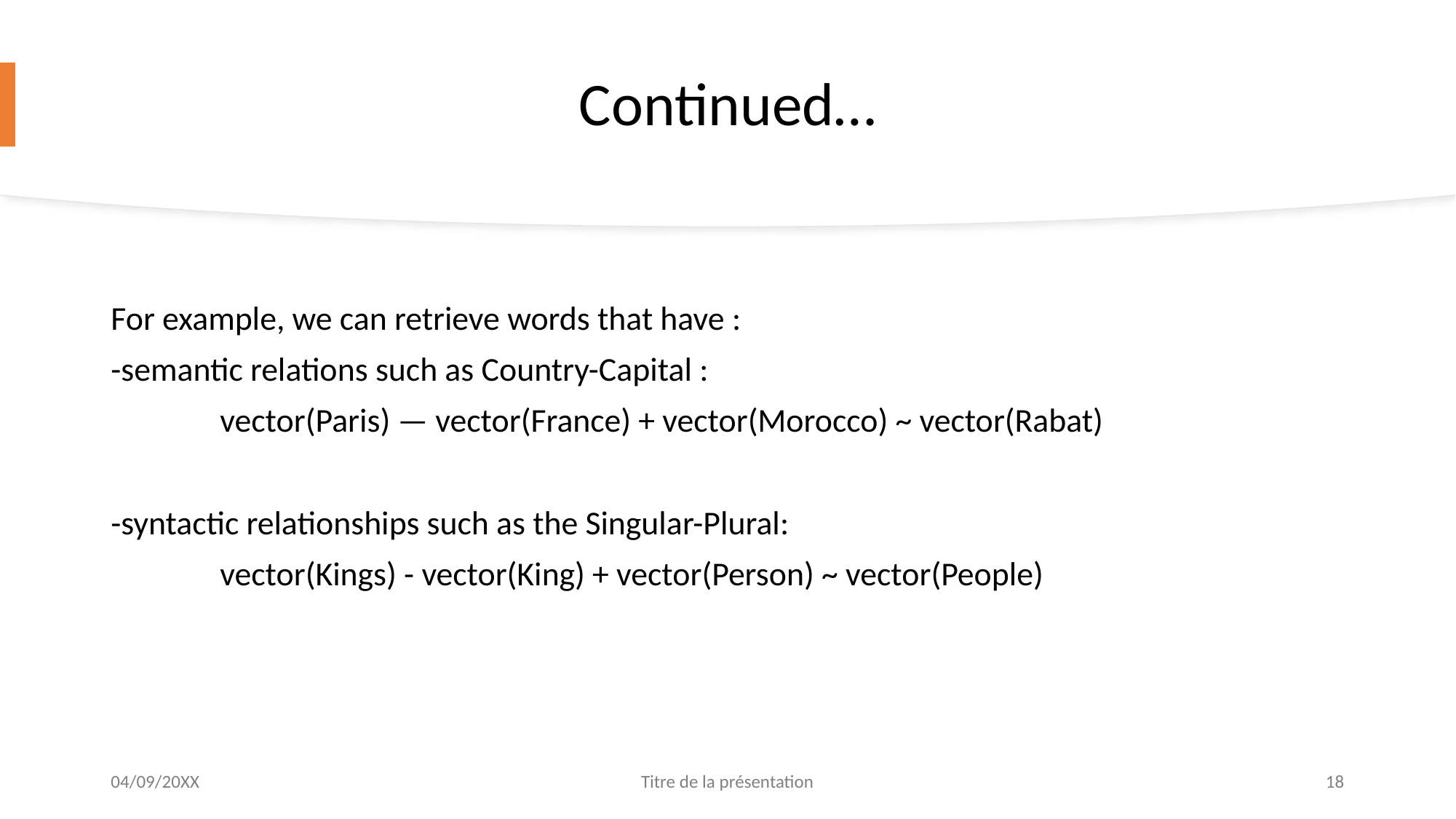

# Continued…

For example, we can retrieve words that have :
-semantic relations such as Country-Capital :
	vector(Paris) — vector(France) + vector(Morocco) ~ vector(Rabat)

-syntactic relationships such as the Singular-Plural:
	vector(Kings) - vector(King) + vector(Person) ~ vector(People)

04/09/20XX
Titre de la présentation
18